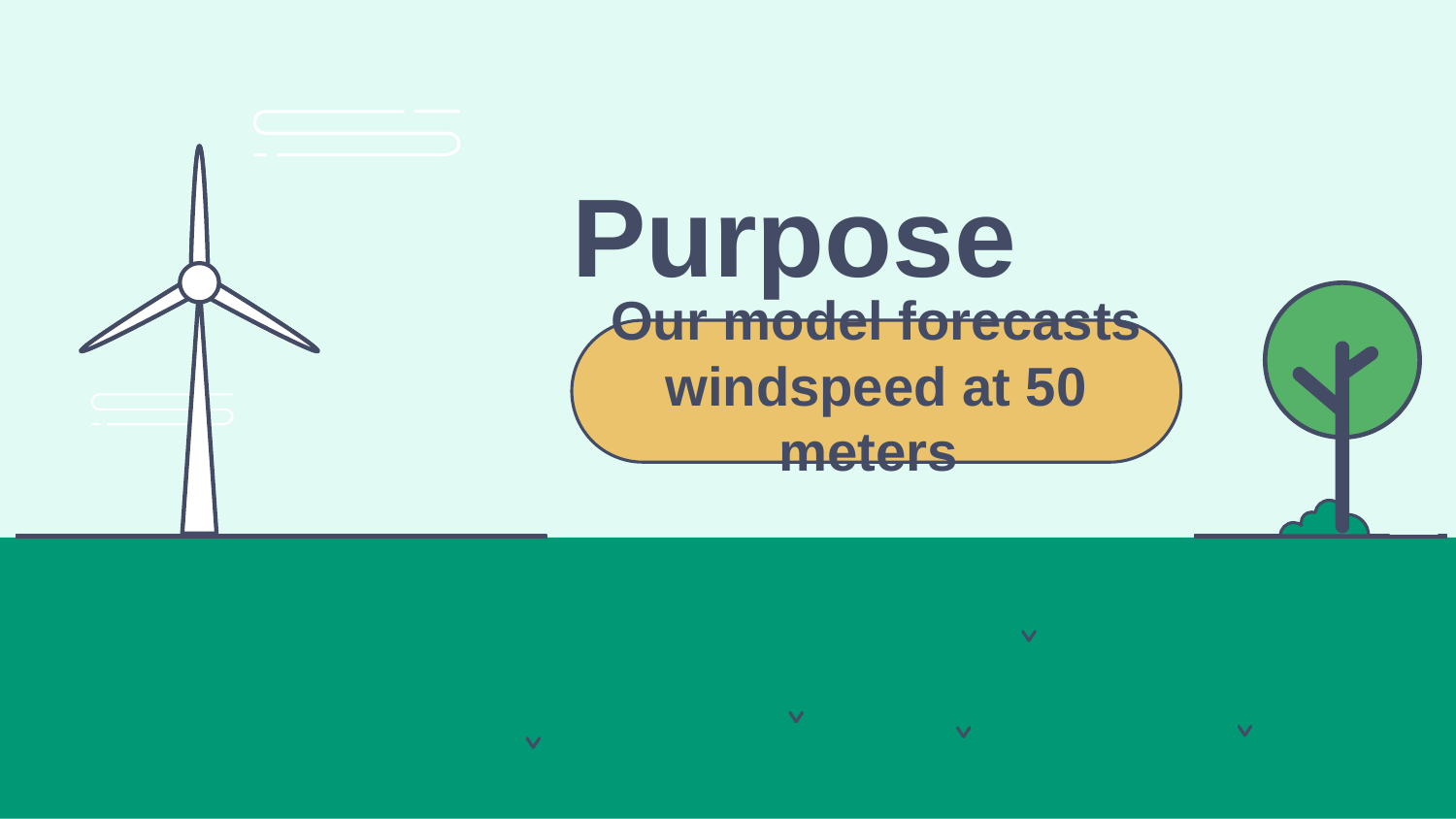

# Purpose

Our model forecasts windspeed at 50 meters